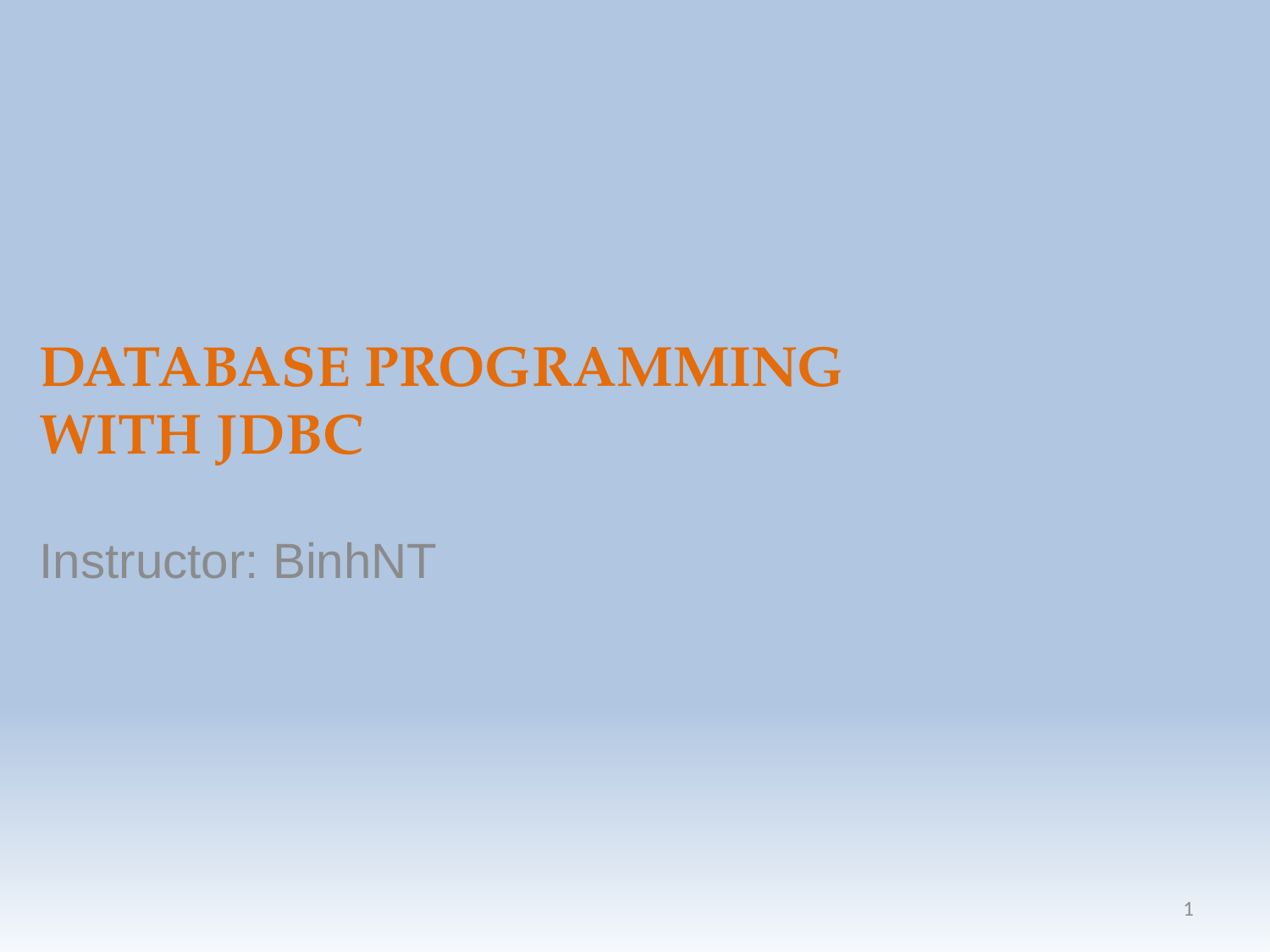

# DATABASE PROGRAMMING WITH JDBC
Instructor: BinhNT
1